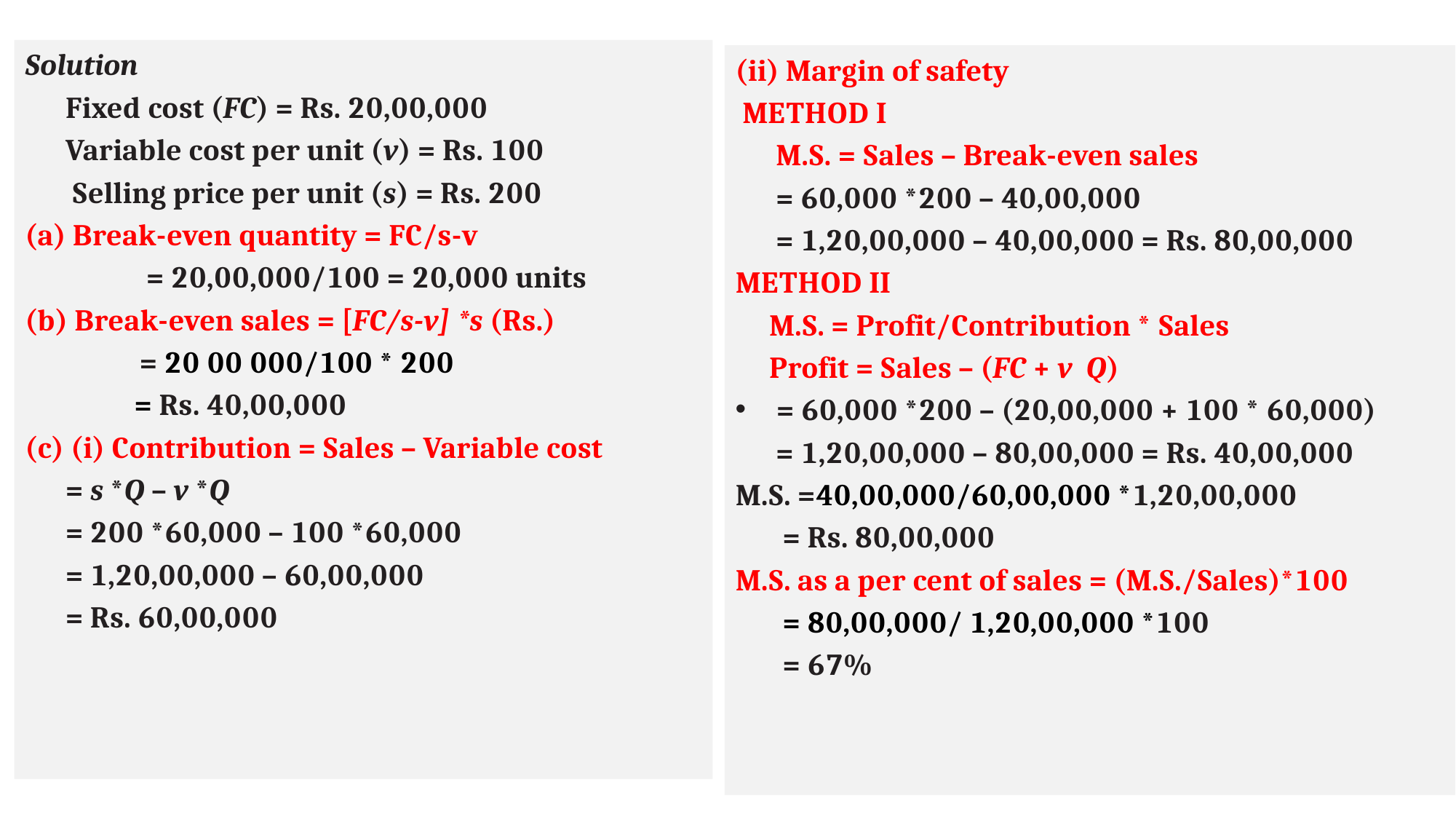

Solution
      Fixed cost (FC) = Rs. 20,00,000
      Variable cost per unit (v) = Rs. 100
       Selling price per unit (s) = Rs. 200
(a) Break-even quantity = FC/s-v
                  = 20,00,000/100 = 20,000 units
(b) Break-even sales = [FC/s-v] *s (Rs.)
                 = 20 00 000/100 * 200
	= Rs. 40,00,000
(c) (i) Contribution = Sales – Variable cost
      = s *Q – v *Q
      = 200 *60,000 – 100 *60,000
      = 1,20,00,000 – 60,00,000
      = Rs. 60,00,000

(ii) Margin of safety
 METHOD I
      M.S. = Sales – Break-even sales
      = 60,000 *200 – 40,00,000
      = 1,20,00,000 – 40,00,000 = Rs. 80,00,000
METHOD II
     M.S. = Profit/Contribution * Sales
     Profit = Sales – (FC + v  Q)
= 60,000 *200 – (20,00,000 + 100 * 60,000)
      = 1,20,00,000 – 80,00,000 = Rs. 40,00,000
M.S. =40,00,000/60,00,000 *1,20,00,000
       = Rs. 80,00,000
M.S. as a per cent of sales = (M.S./Sales)*100
       = 80,00,000/ 1,20,00,000 *100
       = 67%
8